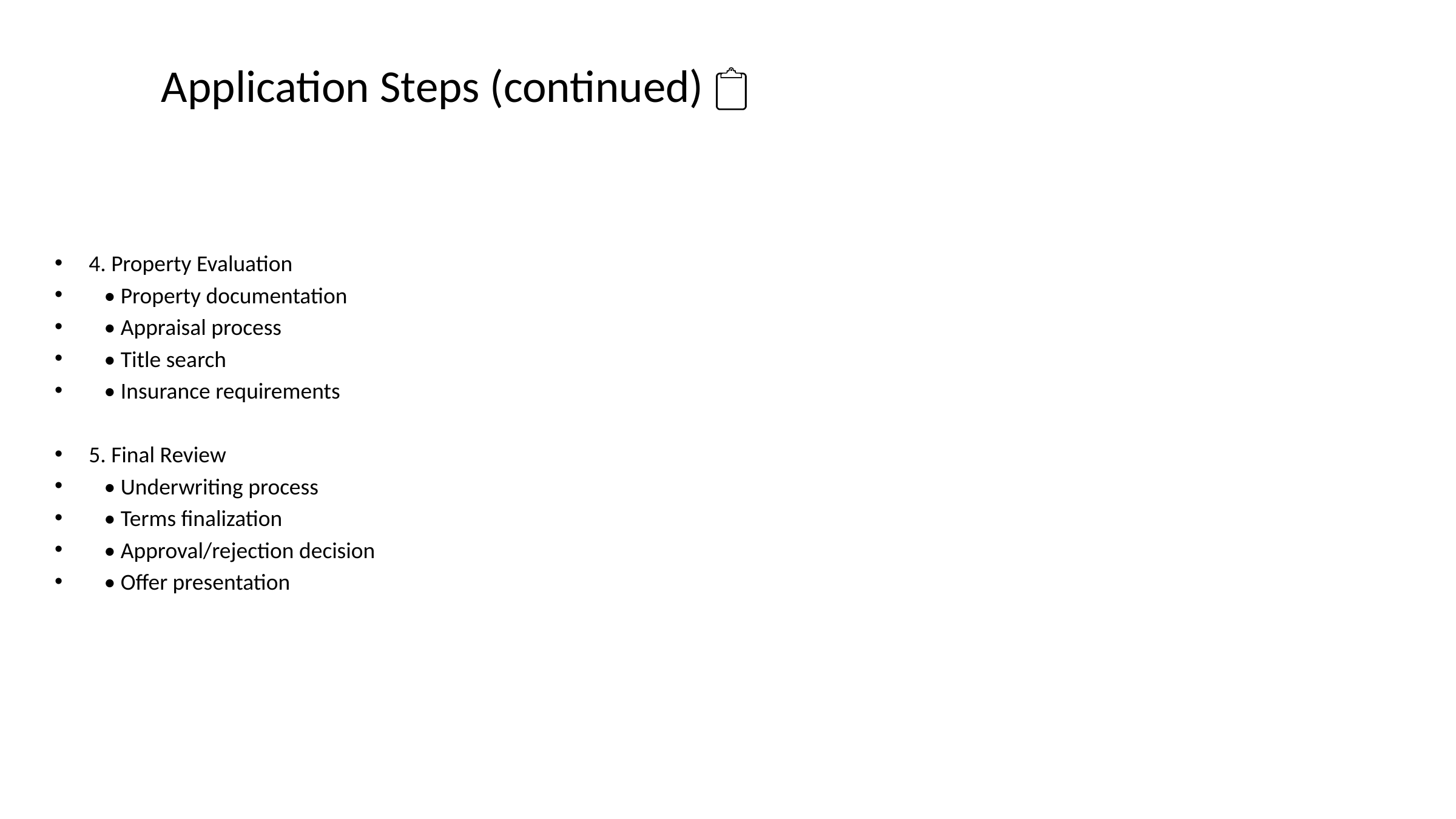

# Application Steps (continued) 📋

4. Property Evaluation
   • Property documentation
   • Appraisal process
   • Title search
   • Insurance requirements

5. Final Review
   • Underwriting process
   • Terms finalization
   • Approval/rejection decision
   • Offer presentation